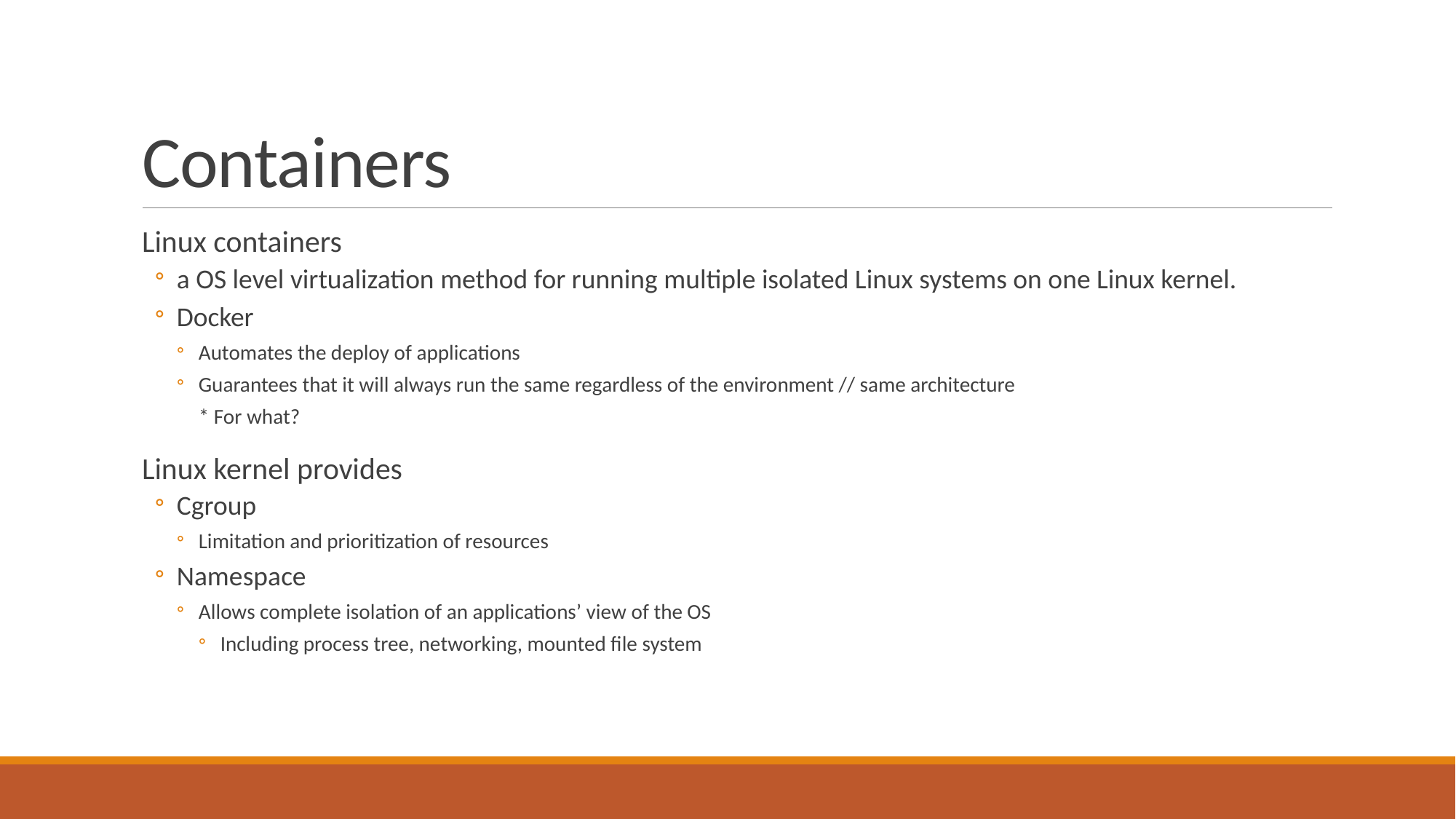

# Containers
Linux containers
a OS level virtualization method for running multiple isolated Linux systems on one Linux kernel.
Docker
Automates the deploy of applications
Guarantees that it will always run the same regardless of the environment // same architecture
* For what?
Linux kernel provides
Cgroup
Limitation and prioritization of resources
Namespace
Allows complete isolation of an applications’ view of the OS
Including process tree, networking, mounted file system